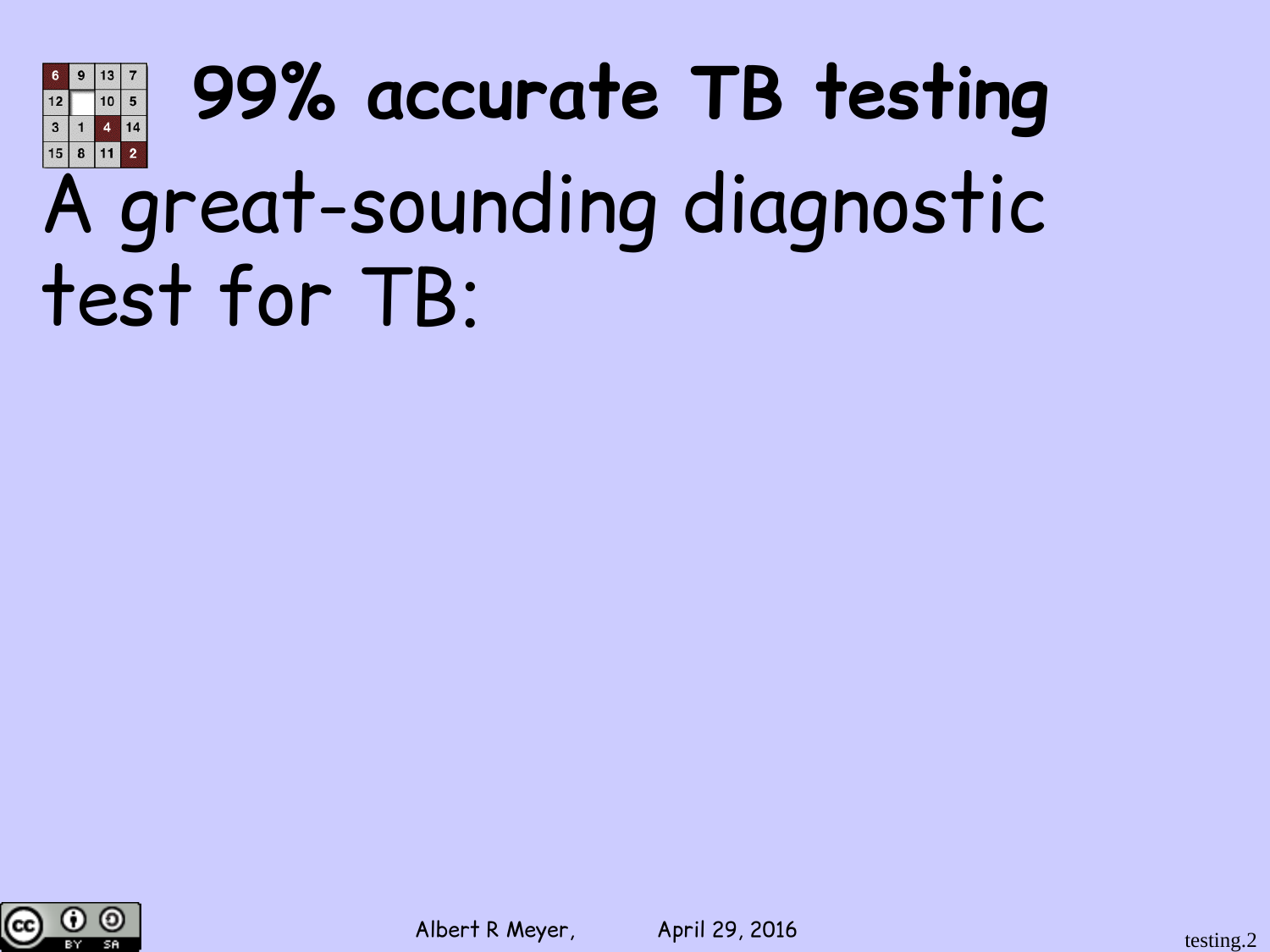

# 99% accurate TB testing
A great-sounding diagnostic test for TB:
testing.2